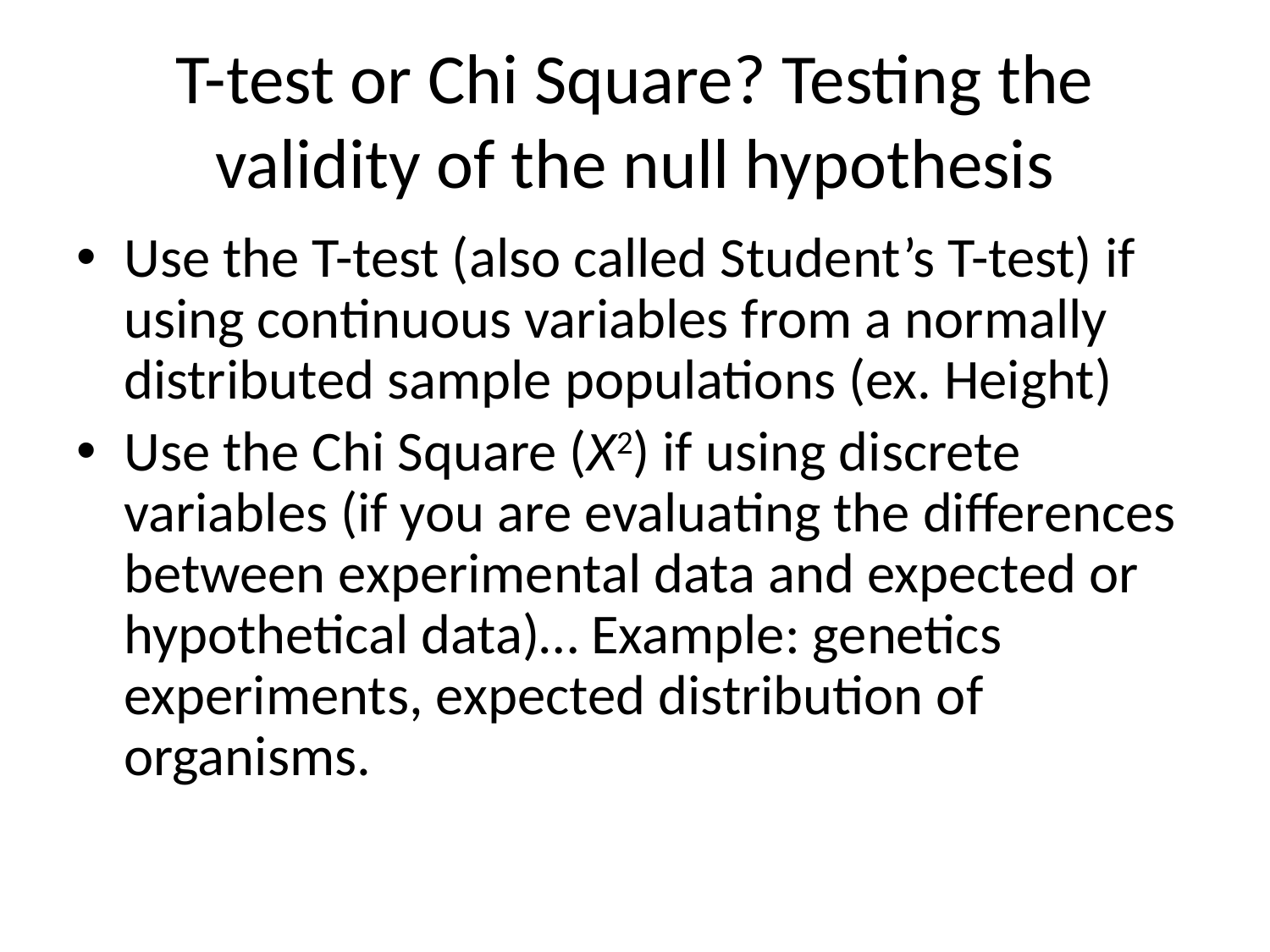

# T-test or Chi Square? Testing the validity of the null hypothesis
Use the T-test (also called Student’s T-test) if using continuous variables from a normally distributed sample populations (ex. Height)
Use the Chi Square (X2) if using discrete variables (if you are evaluating the differences between experimental data and expected or hypothetical data)… Example: genetics experiments, expected distribution of organisms.